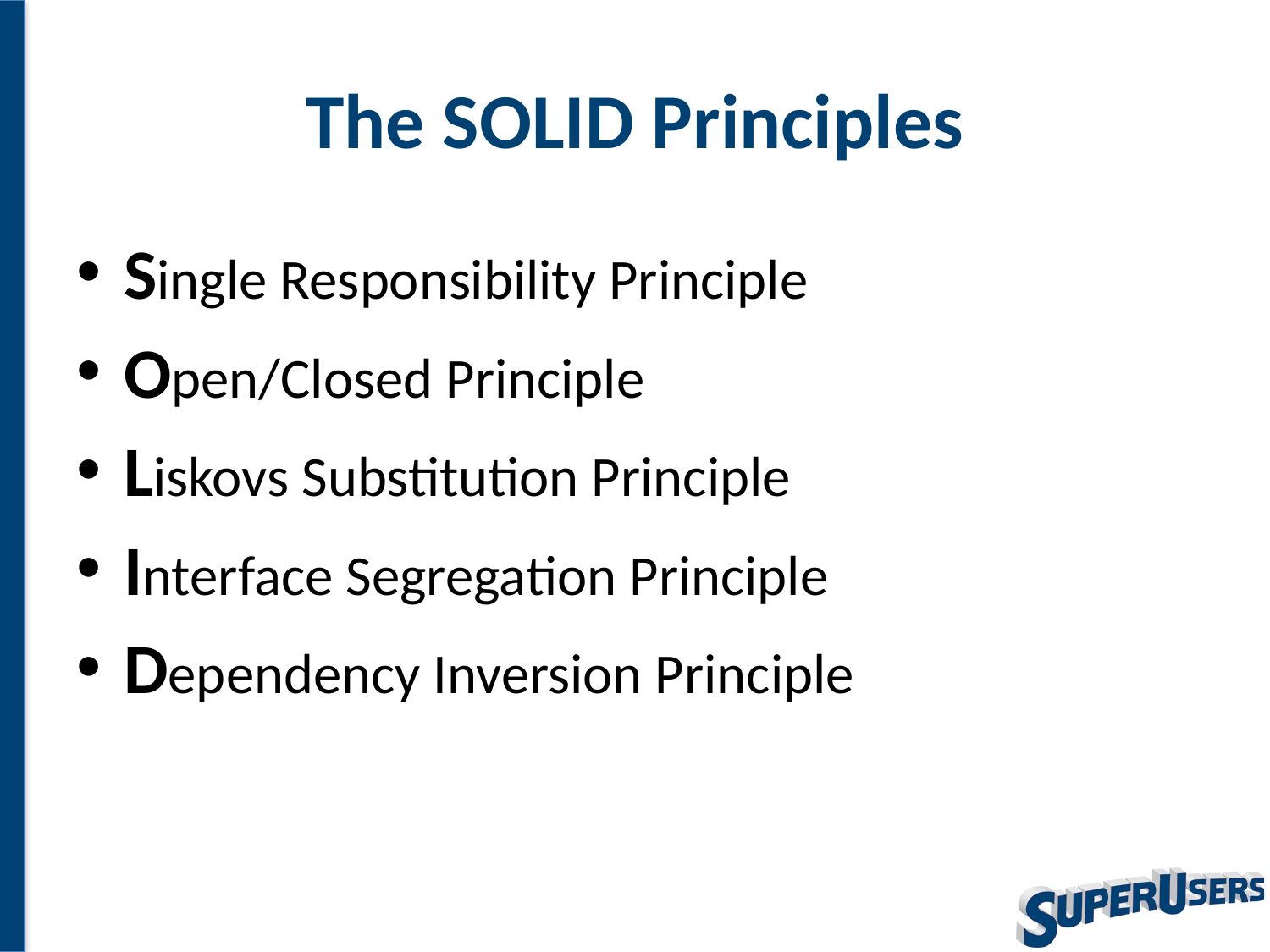

# The SOLID Principles
Single Responsibility Principle
Open/Closed Principle
Liskovs Substitution Principle
Interface Segregation Principle
Dependency Inversion Principle